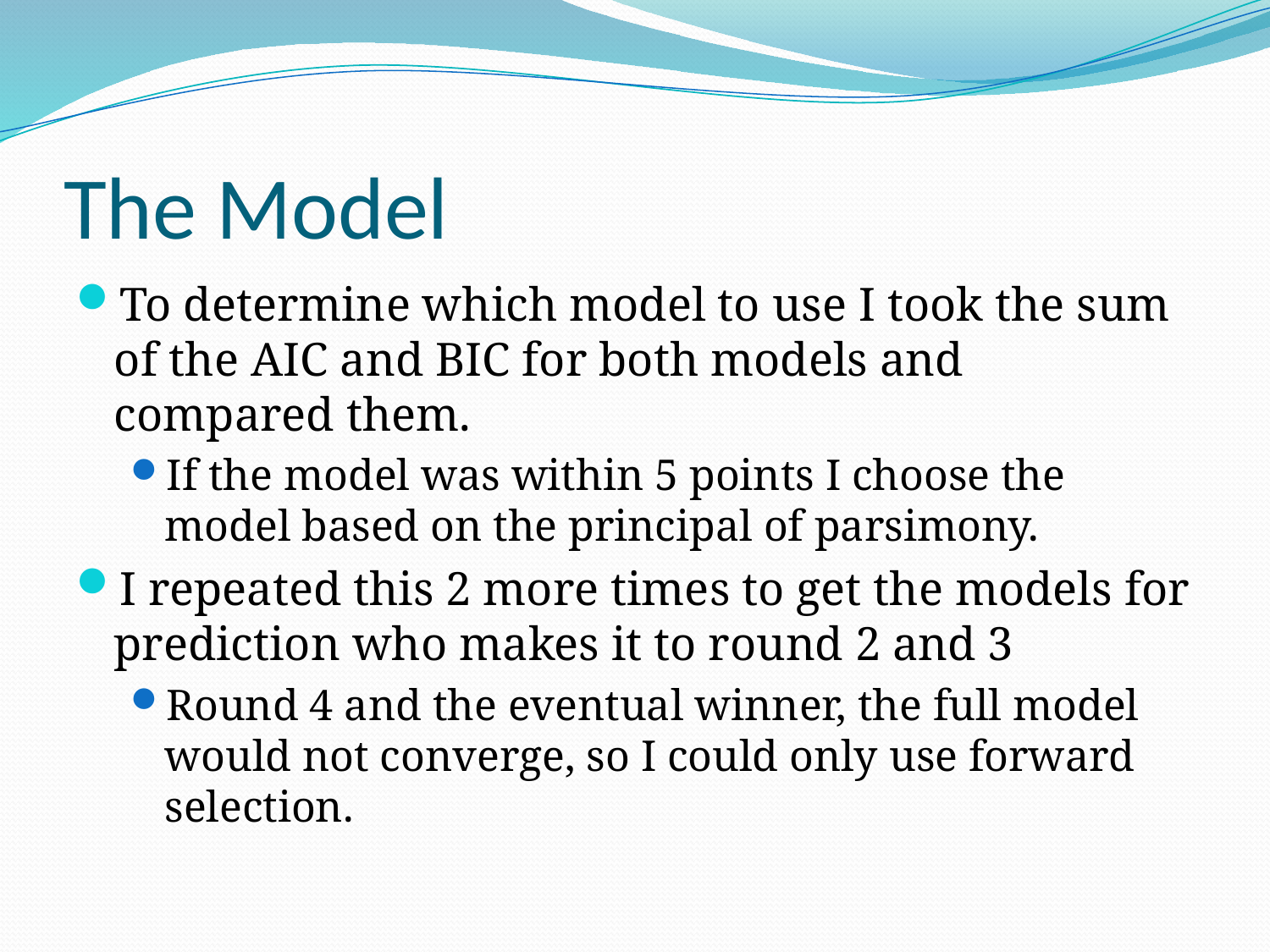

# The Model
To determine which model to use I took the sum of the AIC and BIC for both models and compared them.
If the model was within 5 points I choose the model based on the principal of parsimony.
I repeated this 2 more times to get the models for prediction who makes it to round 2 and 3
Round 4 and the eventual winner, the full model would not converge, so I could only use forward selection.